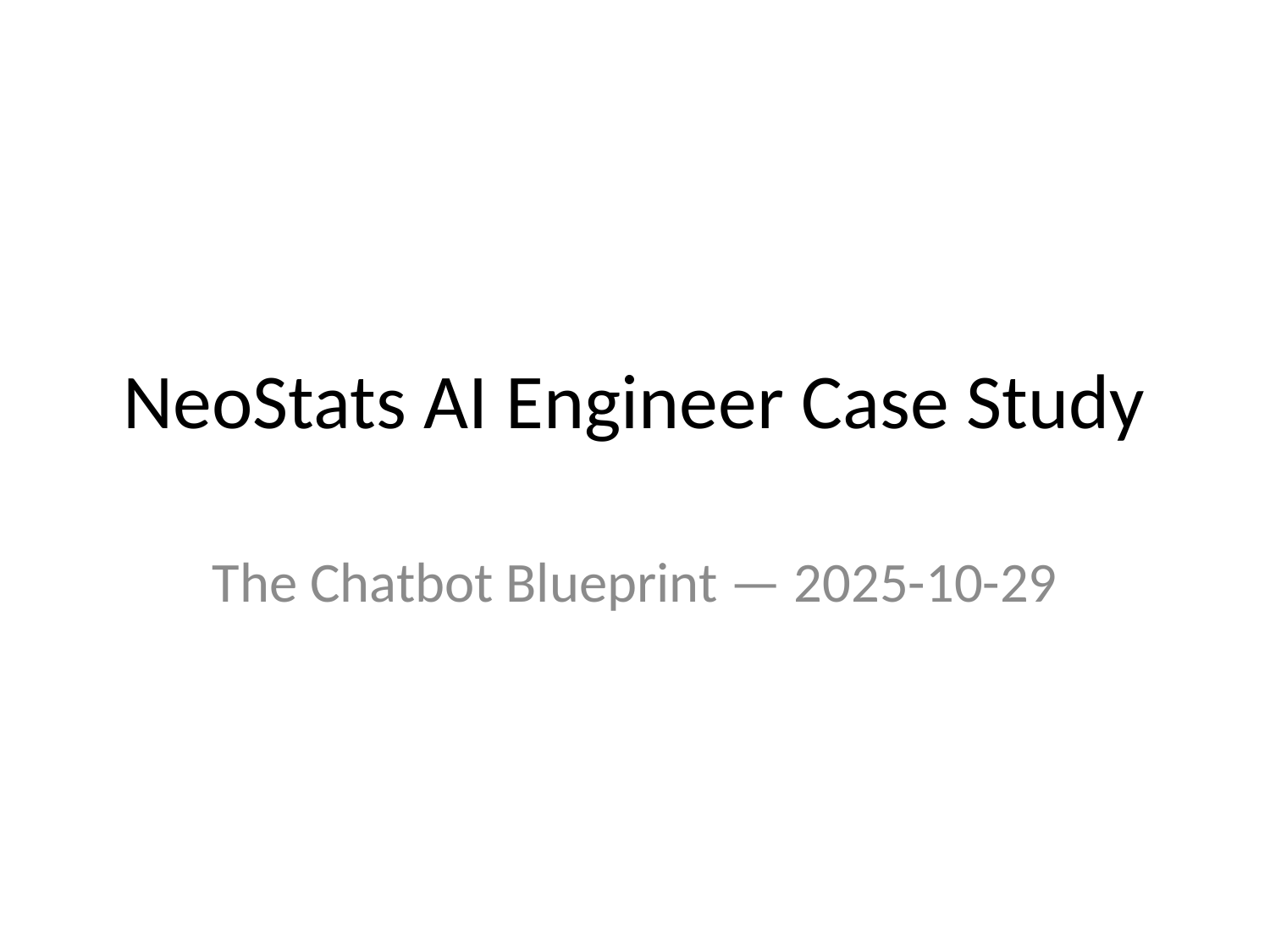

# NeoStats AI Engineer Case Study
The Chatbot Blueprint — 2025-10-29